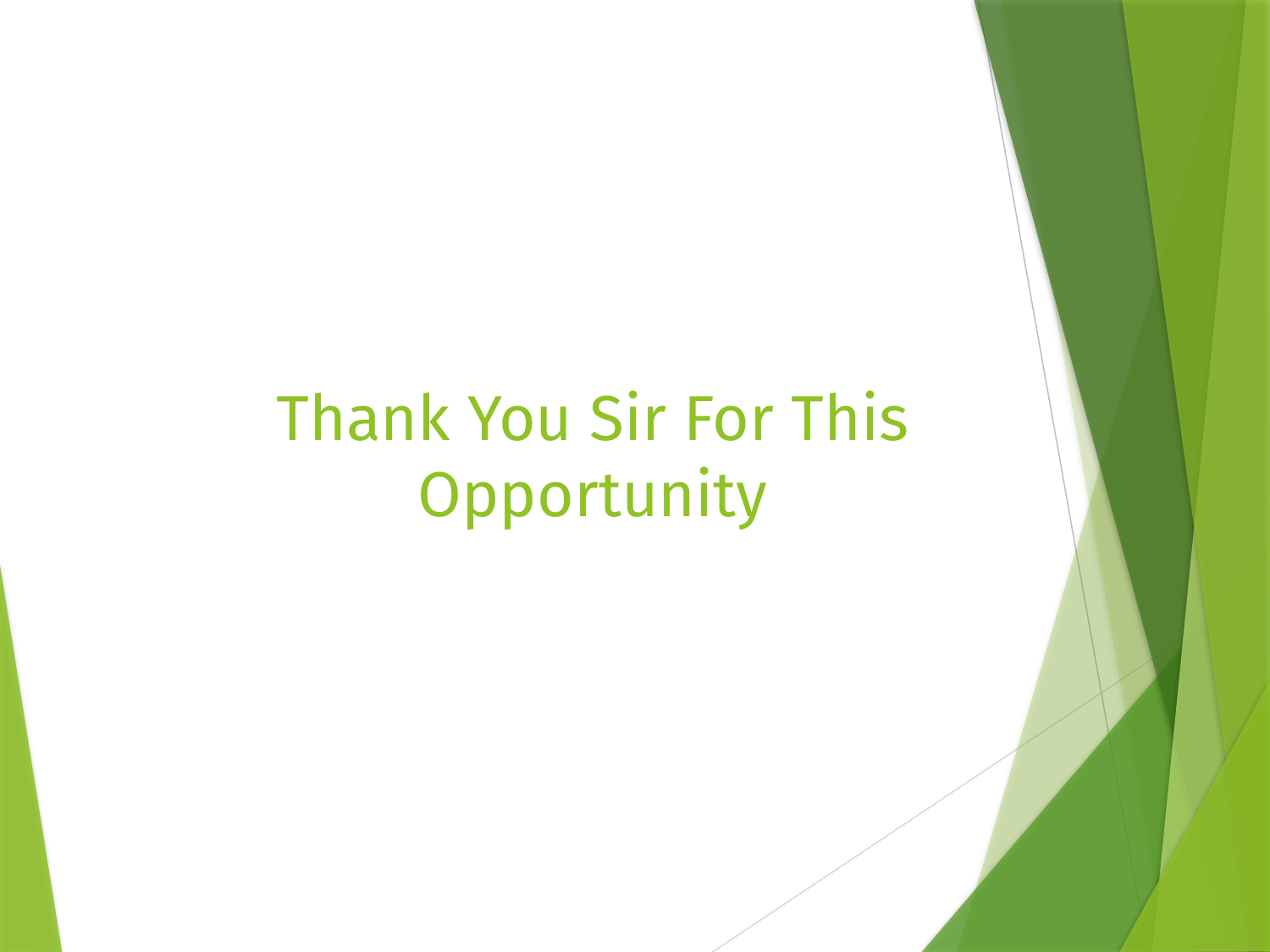

# Thank You Sir For This Opportunity